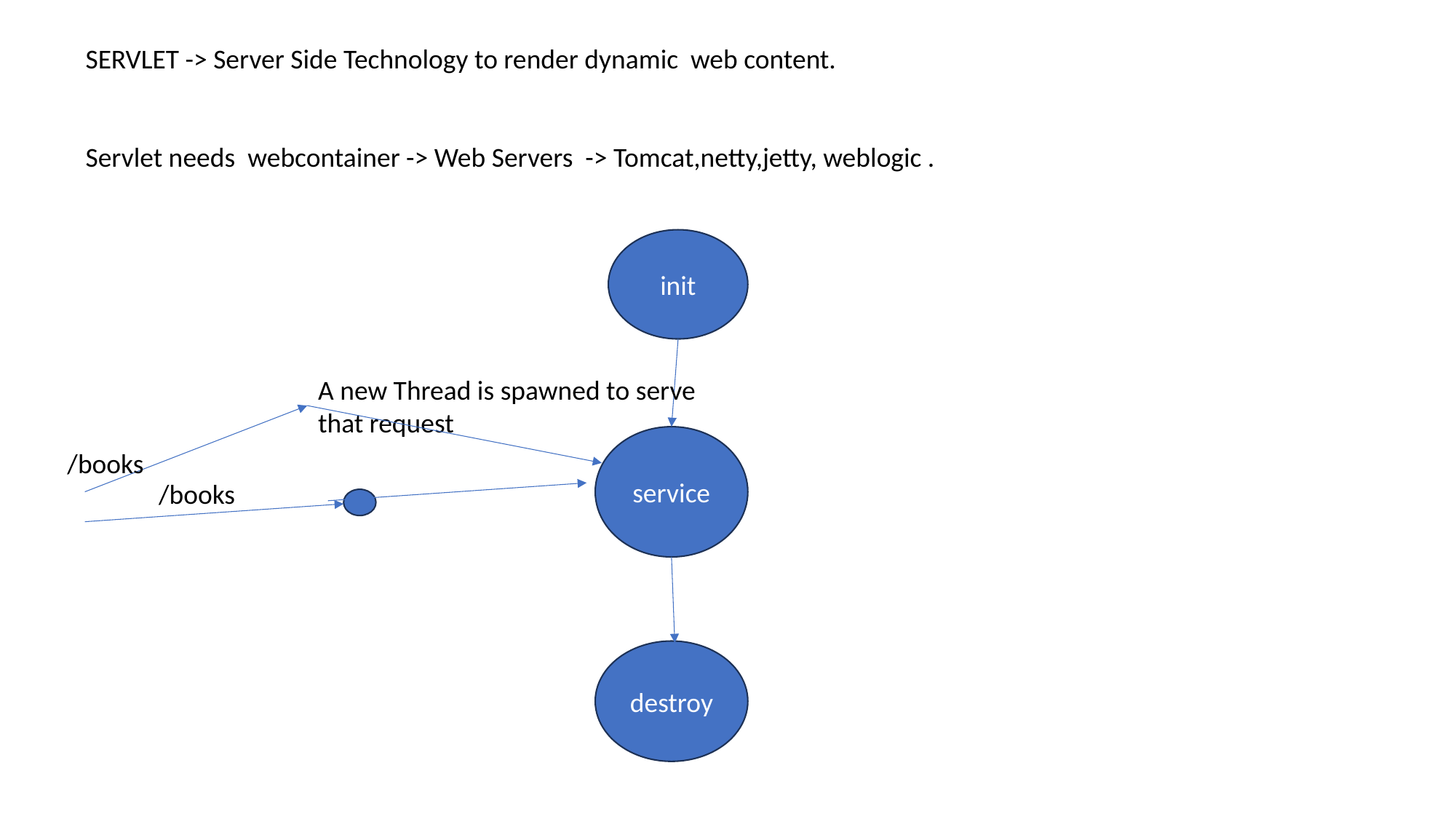

SERVLET -> Server Side Technology to render dynamic  web content.

Servlet needs  webcontainer -> Web Servers  -> Tomcat,netty,jetty, weblogic .
init
A new Thread is spawned to serve that request
service
/books
/books

destroy